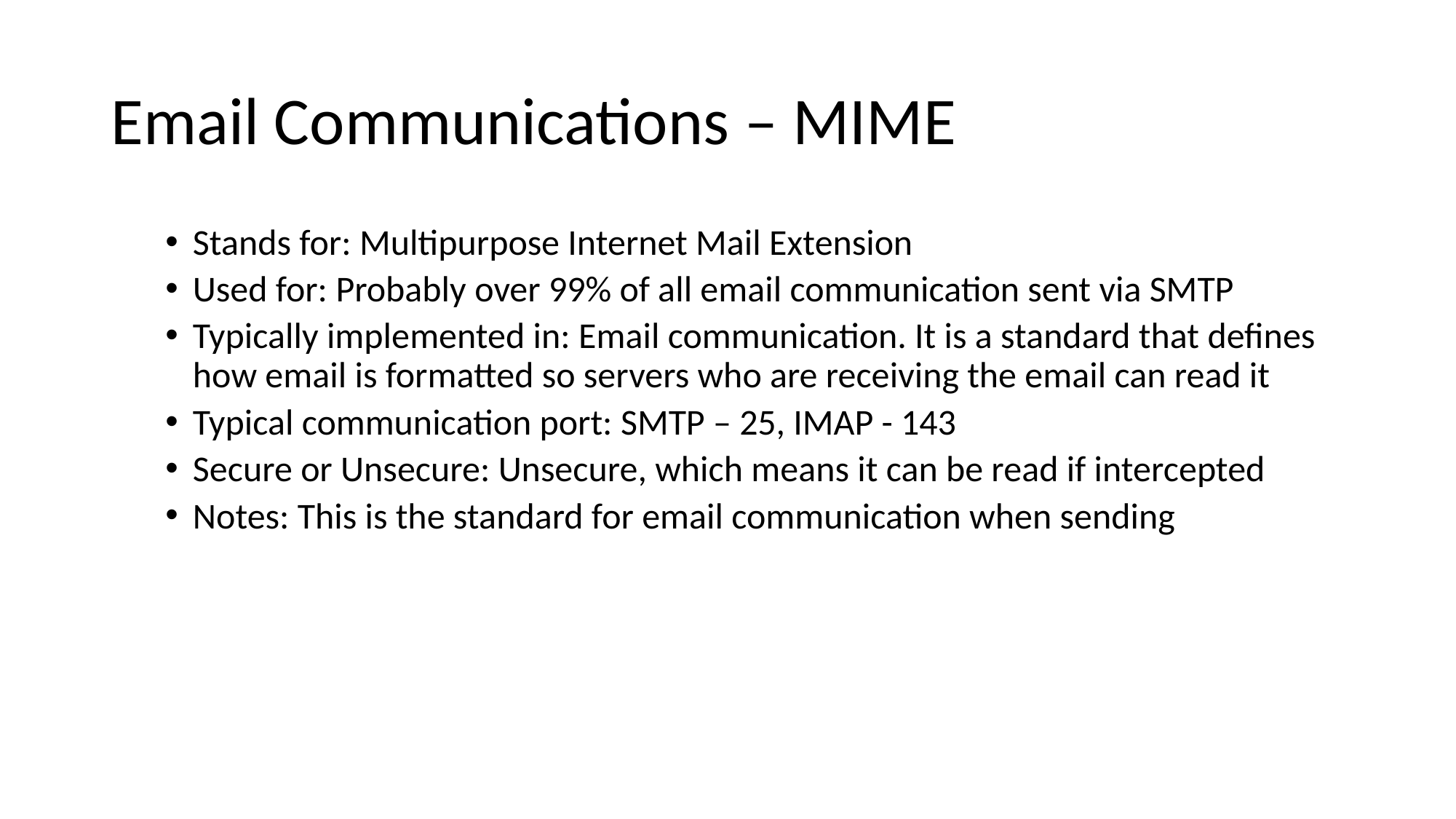

# Email Communications – MIME
Stands for: Multipurpose Internet Mail Extension
Used for: Probably over 99% of all email communication sent via SMTP
Typically implemented in: Email communication. It is a standard that defines how email is formatted so servers who are receiving the email can read it
Typical communication port: SMTP – 25, IMAP - 143
Secure or Unsecure: Unsecure, which means it can be read if intercepted
Notes: This is the standard for email communication when sending